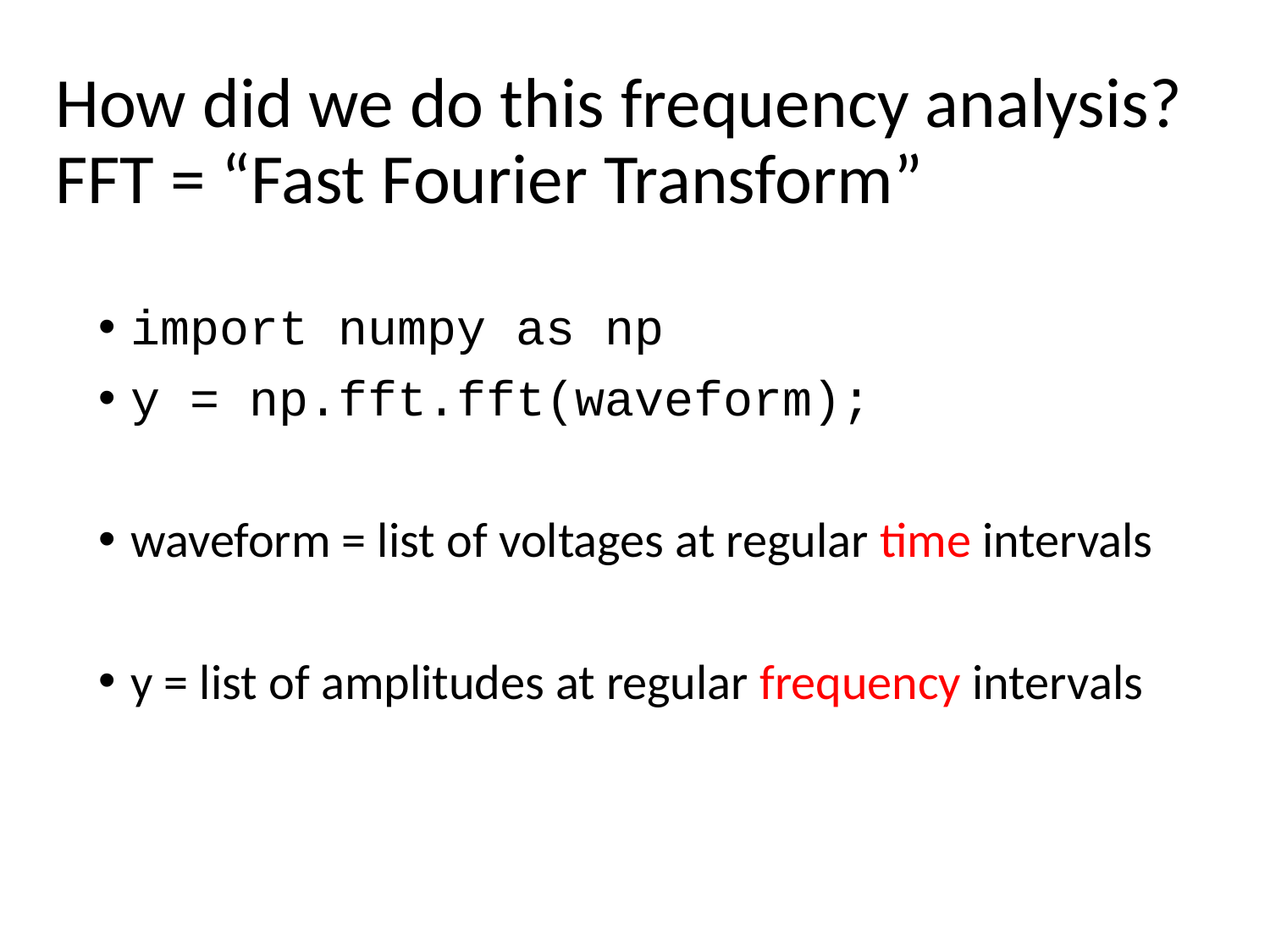

# How did we do this frequency analysis? FFT = “Fast Fourier Transform”
import numpy as np
y = np.fft.fft(waveform);

waveform = list of voltages at regular time intervals

y = list of amplitudes at regular frequency intervals